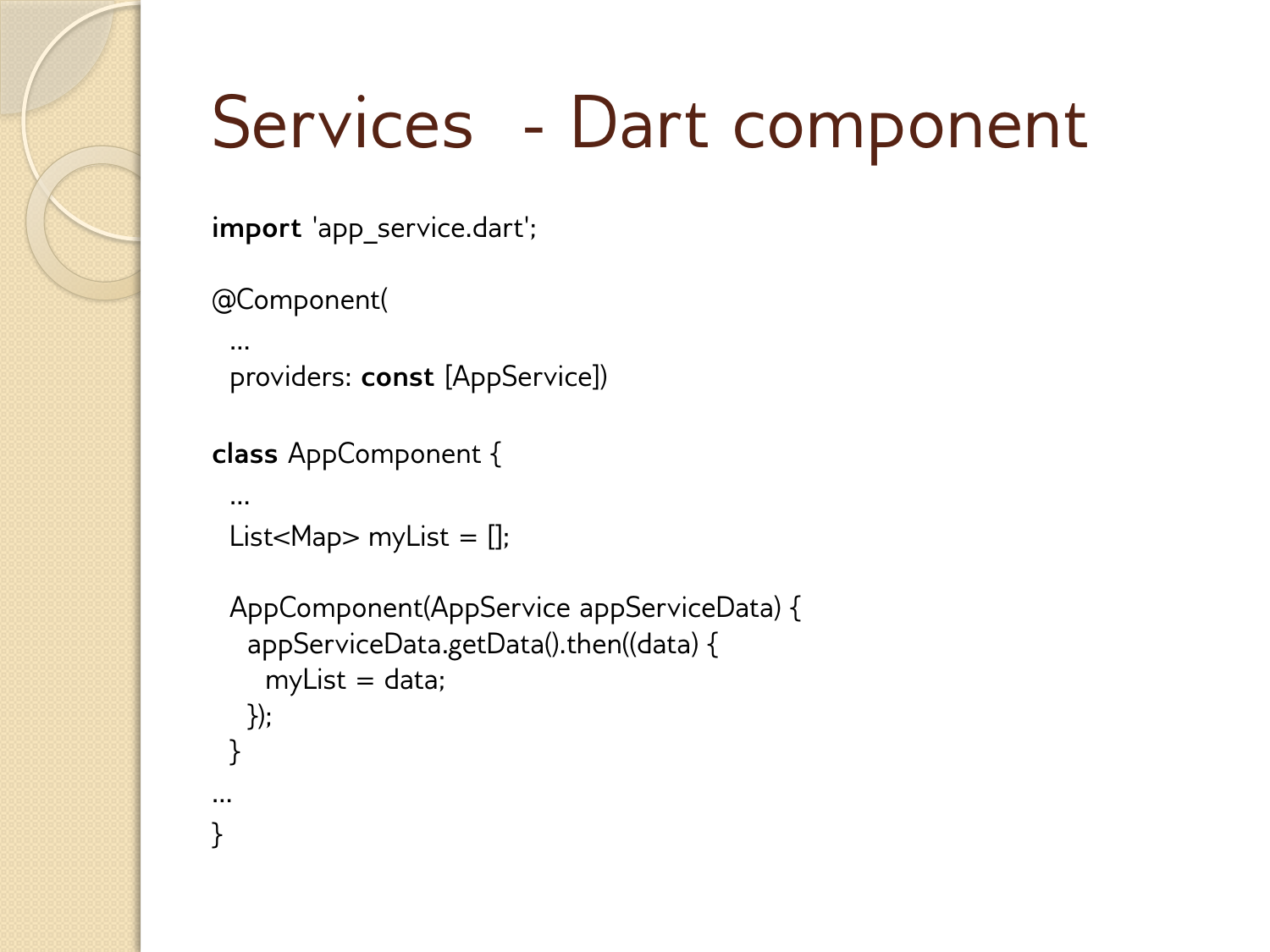

# Services  - Dart component
import 'app_service.dart';
@Component(
  …
  providers: const [AppService])
class AppComponent {
  …
  List<Map> myList = [];
  AppComponent(AppService appServiceData) {
    appServiceData.getData().then((data) {
      myList = data;
    });
  }
…
}